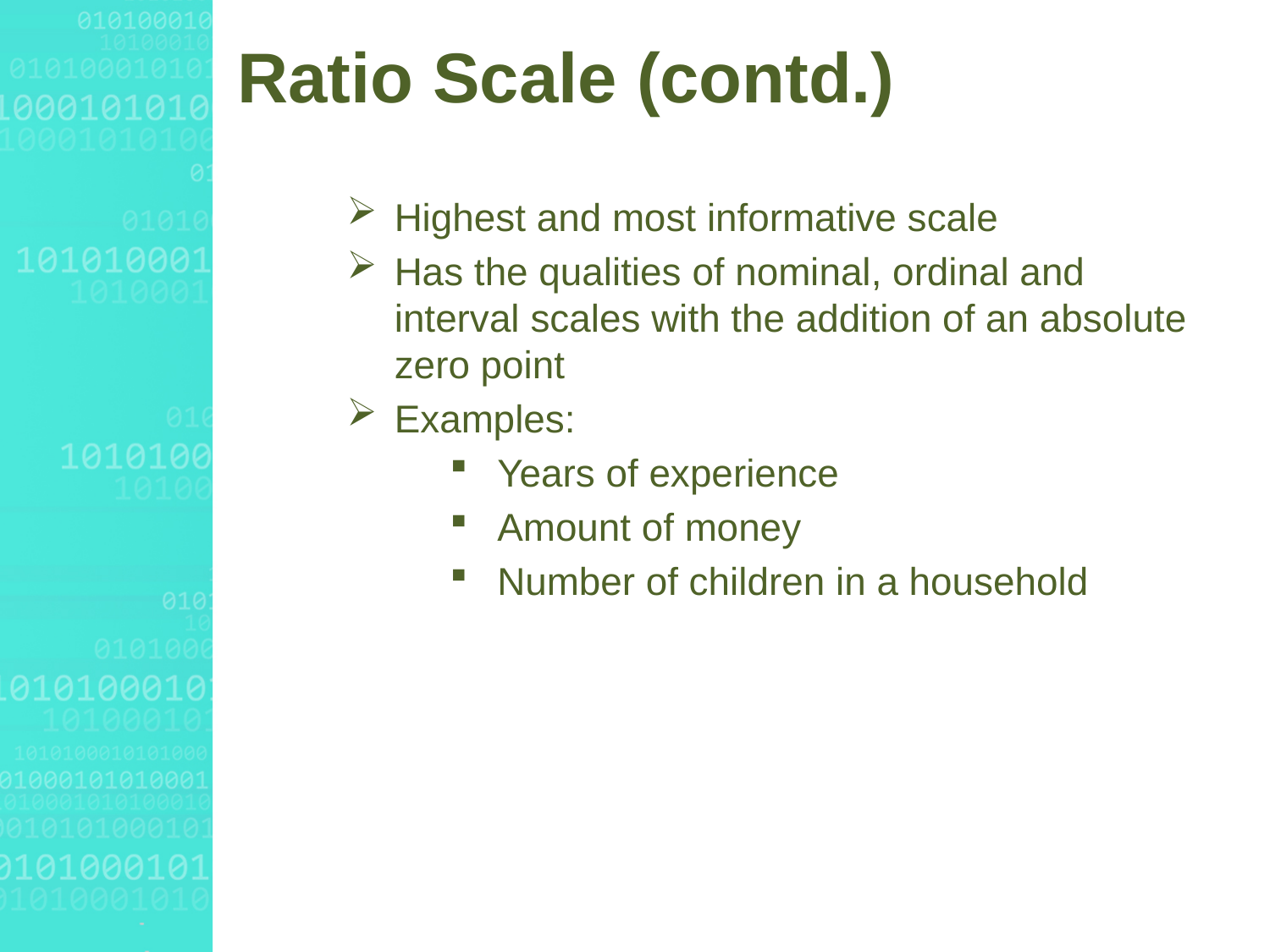

# Ratio Scale (contd.)
Highest and most informative scale
Has the qualities of nominal, ordinal and interval scales with the addition of an absolute zero point
Examples:
Years of experience
Amount of money
Number of children in a household